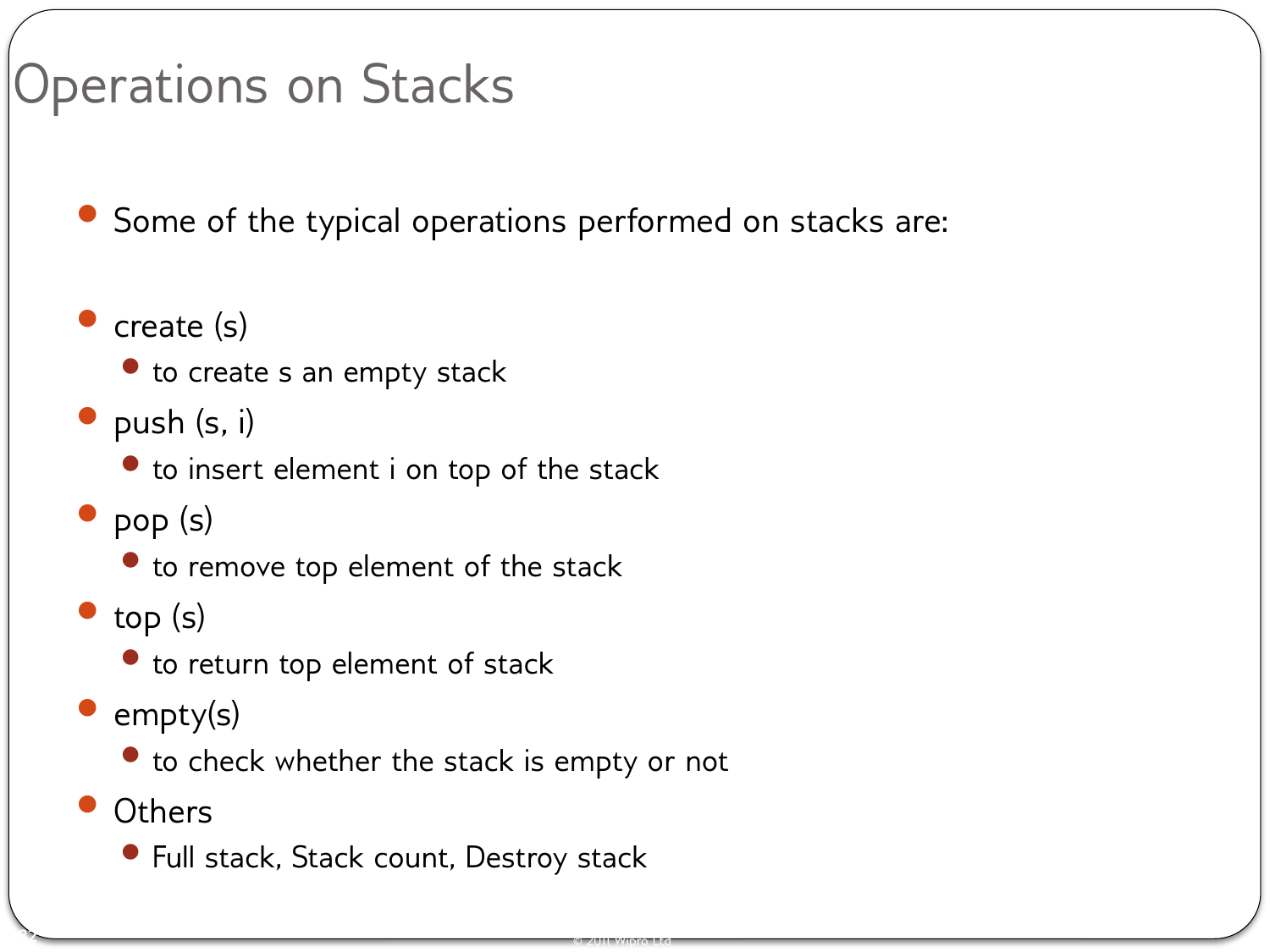

# Operations on Stacks
Some of the typical operations performed on stacks are:

create (s)
to create s an empty stack
push (s, i)
to insert element i on top of the stack
pop (s)
to remove top element of the stack
top (s)
to return top element of stack
empty(s)
to check whether the stack is empty or not
Others
Full stack, Stack count, Destroy stack